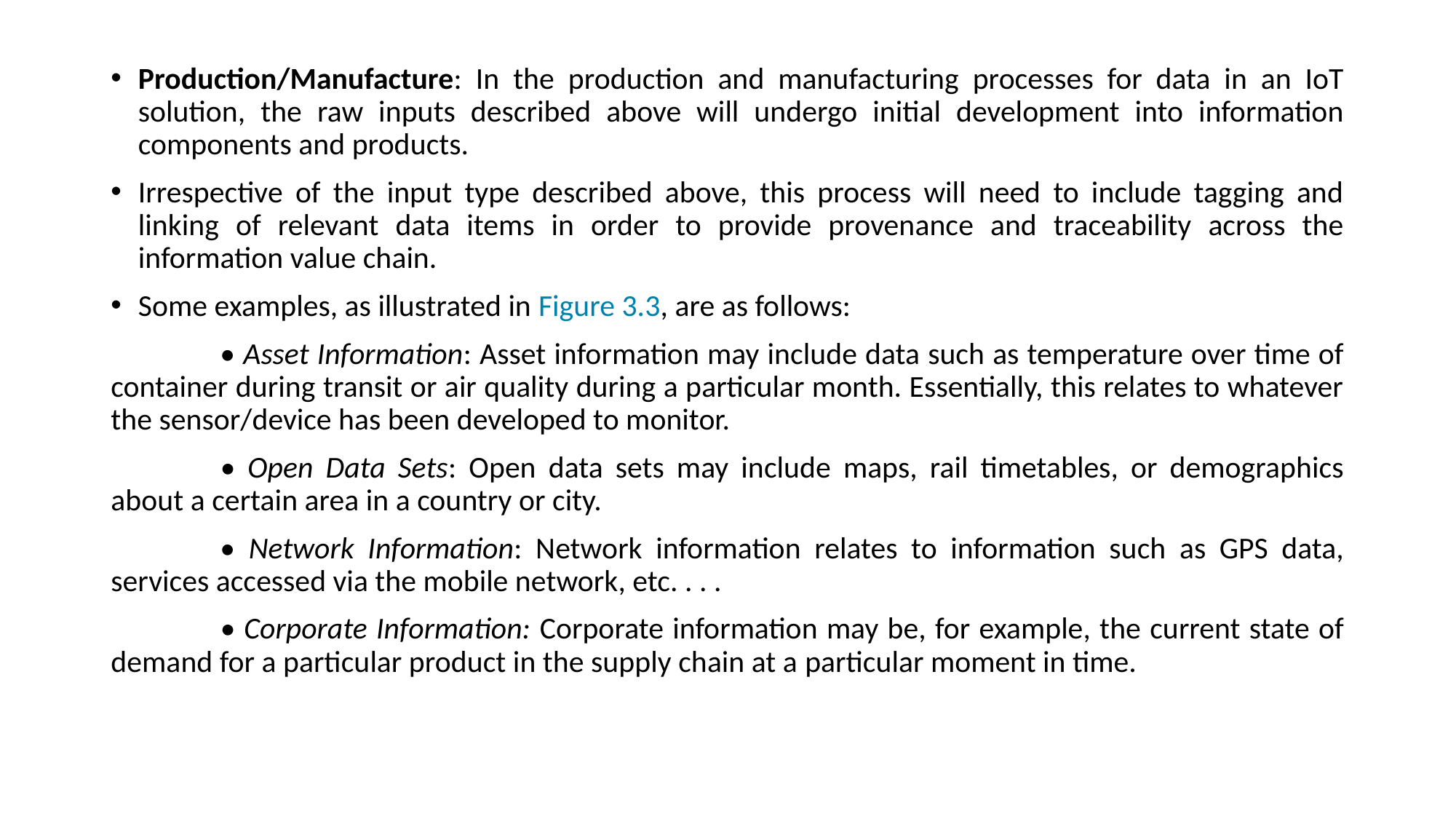

Production/Manufacture: In the production and manufacturing processes for data in an IoT solution, the raw inputs described above will undergo initial development into information components and products.
Irrespective of the input type described above, this process will need to include tagging and linking of relevant data items in order to provide provenance and traceability across the information value chain.
Some examples, as illustrated in Figure 3.3, are as follows:
	• Asset Information: Asset information may include data such as temperature over time of container during transit or air quality during a particular month. Essentially, this relates to whatever the sensor/device has been developed to monitor.
	• Open Data Sets: Open data sets may include maps, rail timetables, or demographics about a certain area in a country or city.
	• Network Information: Network information relates to information such as GPS data, services accessed via the mobile network, etc. . . .
	• Corporate Information: Corporate information may be, for example, the current state of demand for a particular product in the supply chain at a particular moment in time.